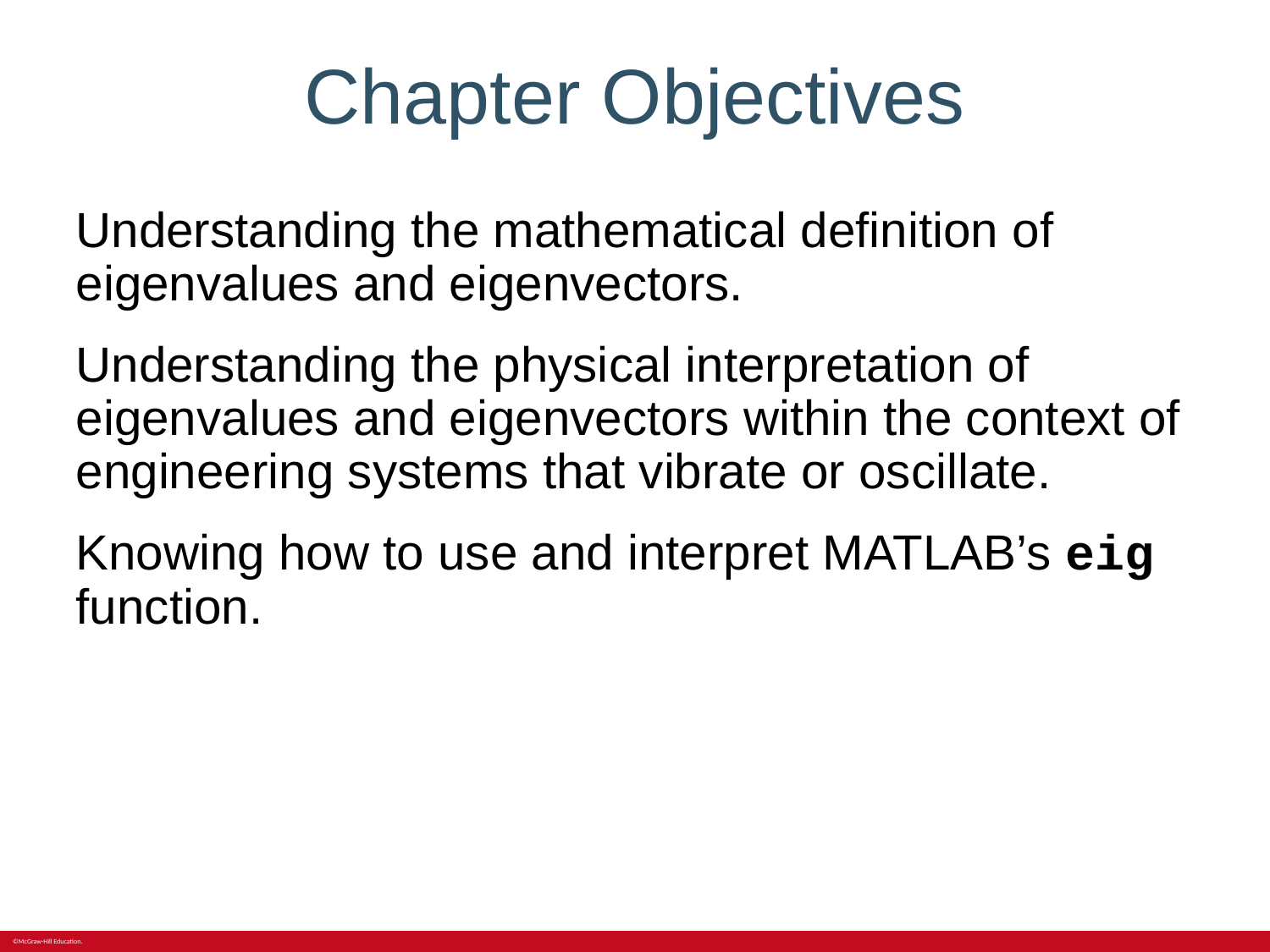

# Chapter Objectives
Understanding the mathematical definition of eigenvalues and eigenvectors.
Understanding the physical interpretation of eigenvalues and eigenvectors within the context of engineering systems that vibrate or oscillate.
Knowing how to use and interpret MATLAB’s eig function.